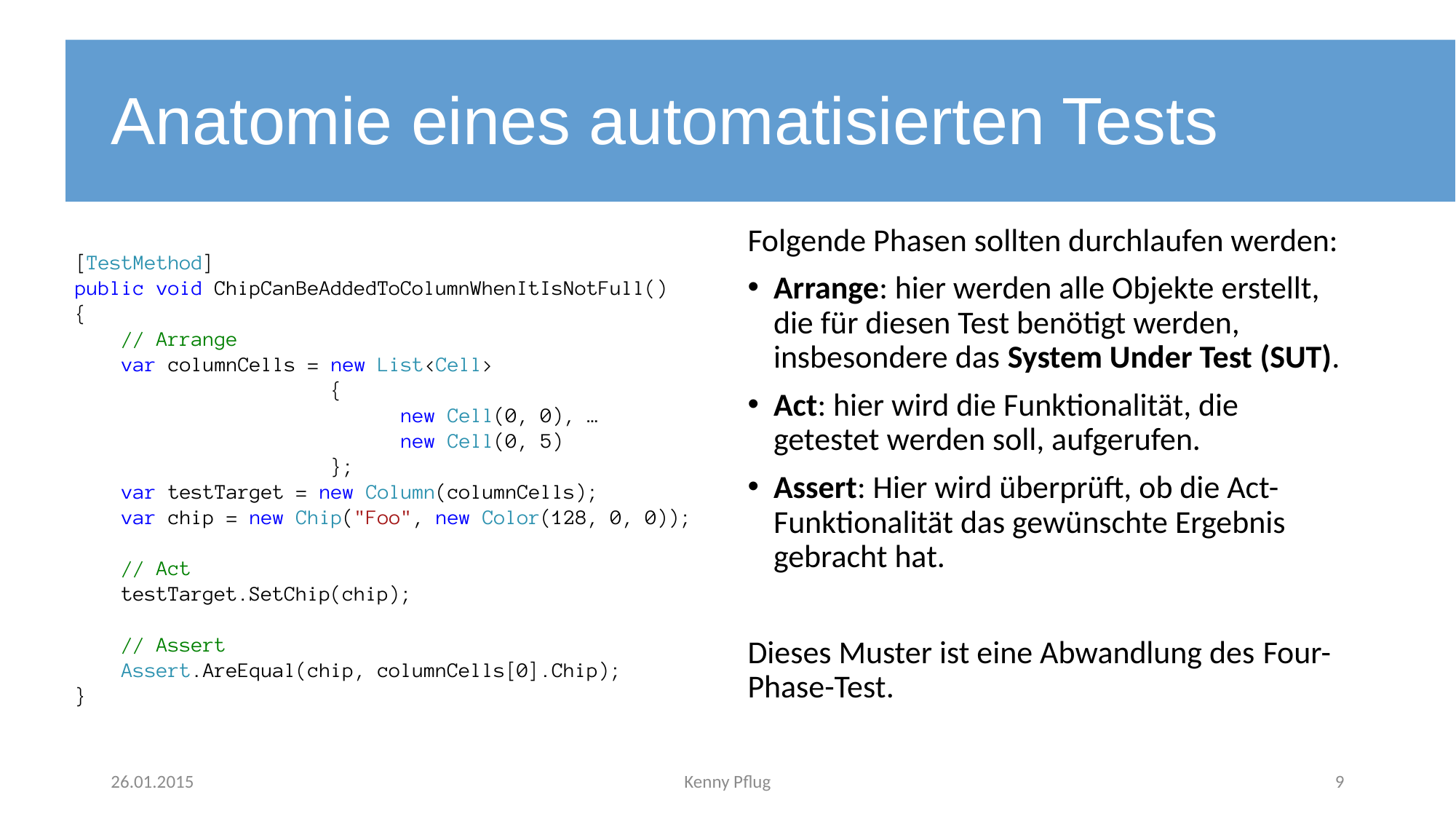

# Anatomie eines automatisierten Tests
Folgende Phasen sollten durchlaufen werden:
Arrange: hier werden alle Objekte erstellt, die für diesen Test benötigt werden, insbesondere das System Under Test (SUT).
Act: hier wird die Funktionalität, die getestet werden soll, aufgerufen.
Assert: Hier wird überprüft, ob die Act-Funktionalität das gewünschte Ergebnis gebracht hat.

Dieses Muster ist eine Abwandlung des Four-Phase-Test.
[TestMethod]
public void ChipCanBeAddedToColumnWhenItIsNotFull()
{
    // Arrange
    var columnCells = new List<Cell>
                      {
                            new Cell(0, 0), …
                            new Cell(0, 5)
                      };
    var testTarget = new Column(columnCells);
    var chip = new Chip("Foo", new Color(128, 0, 0));
    // Act
    testTarget.SetChip(chip);
    // Assert
    Assert.AreEqual(chip, columnCells[0].Chip);
}
26.01.2015
Kenny Pflug
9